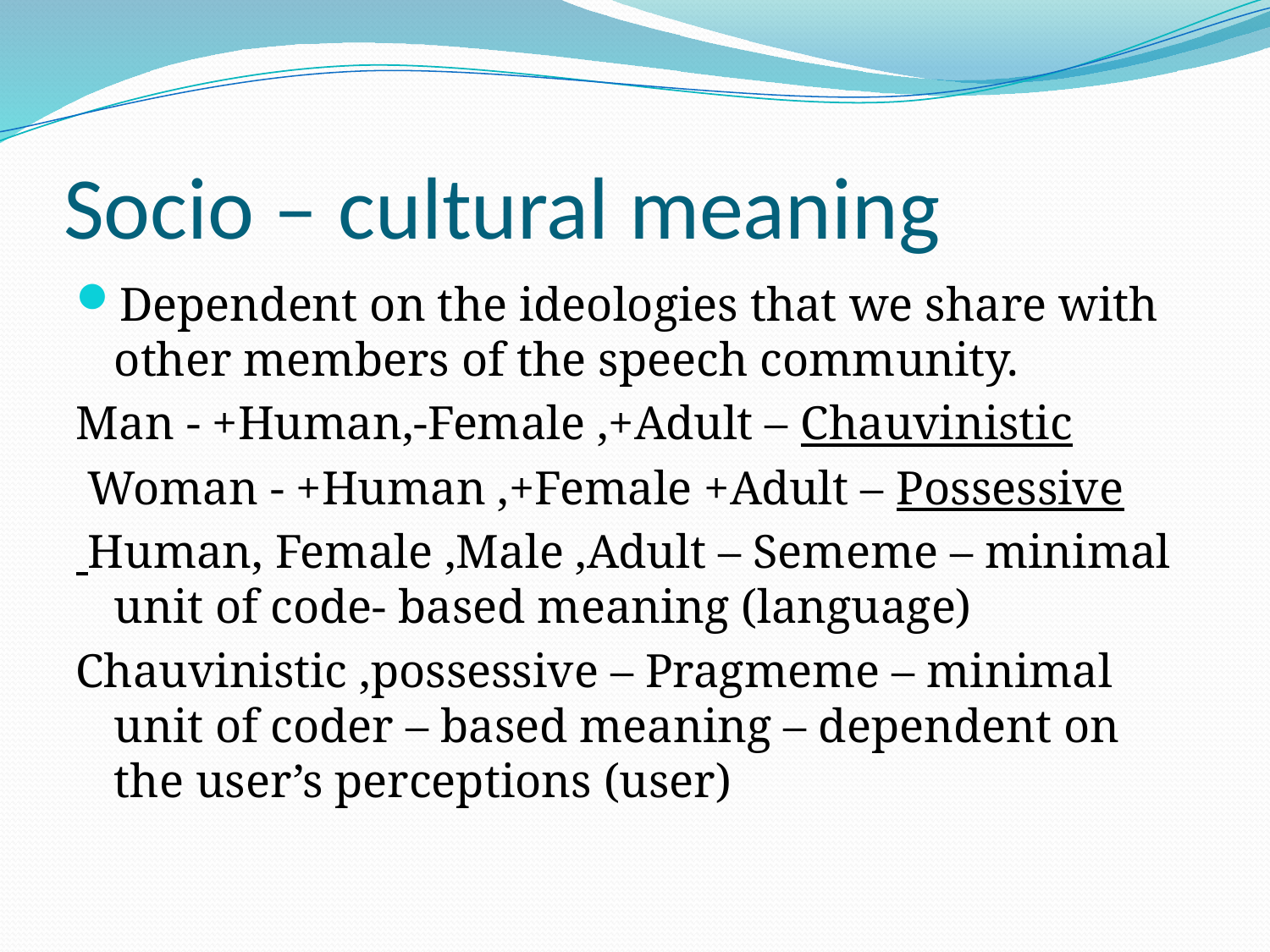

# Socio – cultural meaning
Dependent on the ideologies that we share with other members of the speech community.
Man - +Human,-Female ,+Adult – Chauvinistic
 Woman - +Human ,+Female +Adult – Possessive
 Human, Female ,Male ,Adult – Sememe – minimal unit of code- based meaning (language)
Chauvinistic ,possessive – Pragmeme – minimal unit of coder – based meaning – dependent on the user’s perceptions (user)